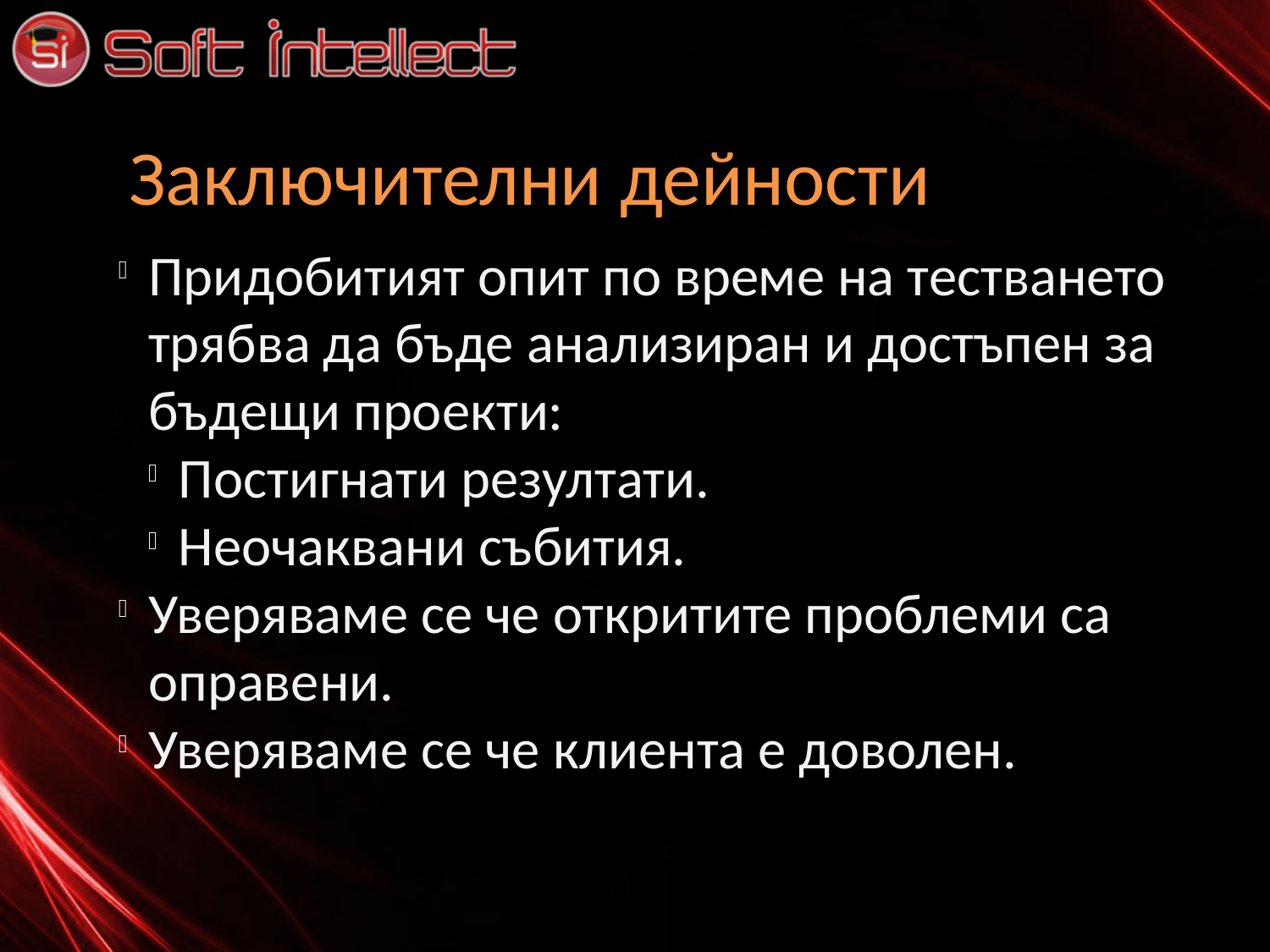

Заключителни дейности
Придобитият опит по време на тестването трябва да бъде анализиран и достъпен за бъдещи проекти:
Постигнати резултати.
Неочаквани събития.
Уверяваме се че откритите проблеми са оправени.
Уверяваме се че клиента е доволен.